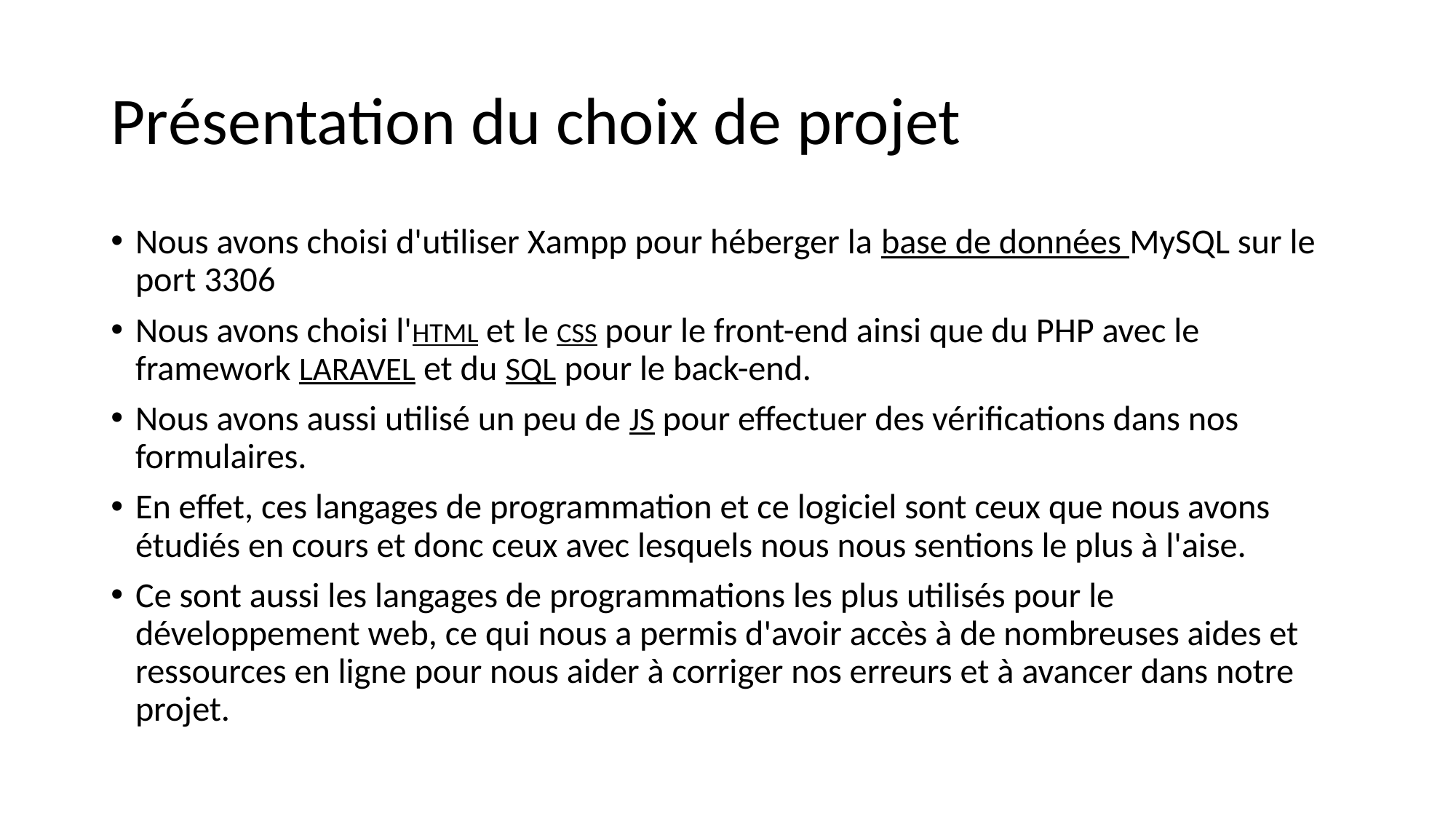

# Présentation du choix de projet
Nous avons choisi d'utiliser Xampp pour héberger la base de données MySQL sur le port 3306
Nous avons choisi l'HTML et le CSS pour le front-end ainsi que du PHP avec le framework LARAVEL et du SQL pour le back-end.
Nous avons aussi utilisé un peu de JS pour effectuer des vérifications dans nos formulaires.
En effet, ces langages de programmation et ce logiciel sont ceux que nous avons étudiés en cours et donc ceux avec lesquels nous nous sentions le plus à l'aise.
Ce sont aussi les langages de programmations les plus utilisés pour le développement web, ce qui nous a permis d'avoir accès à de nombreuses aides et ressources en ligne pour nous aider à corriger nos erreurs et à avancer dans notre projet.